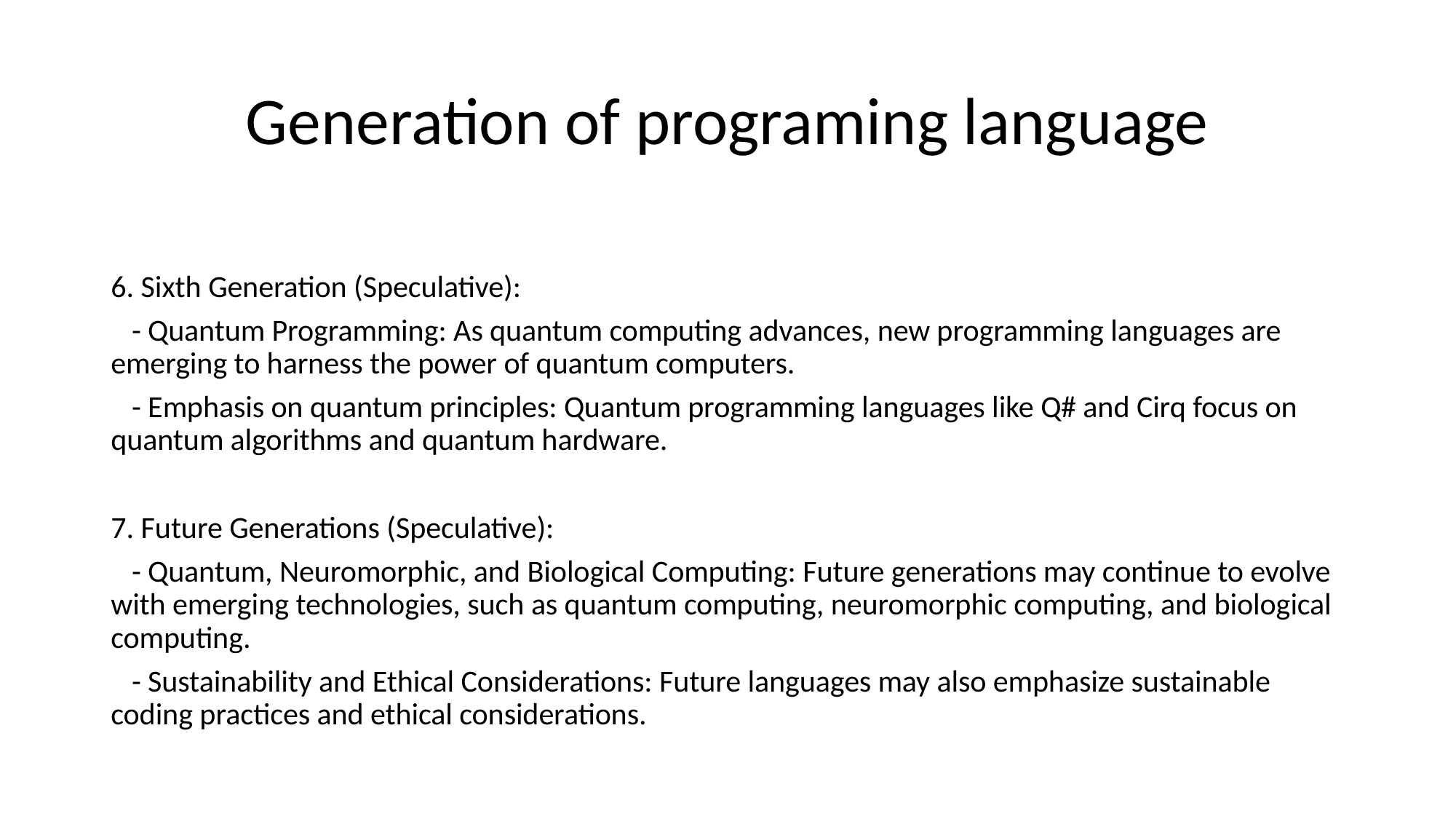

# Generation of programing language

6. Sixth Generation (Speculative):
   - Quantum Programming: As quantum computing advances, new programming languages are emerging to harness the power of quantum computers.
   - Emphasis on quantum principles: Quantum programming languages like Q# and Cirq focus on quantum algorithms and quantum hardware.

7. Future Generations (Speculative):
   - Quantum, Neuromorphic, and Biological Computing: Future generations may continue to evolve with emerging technologies, such as quantum computing, neuromorphic computing, and biological computing.
   - Sustainability and Ethical Considerations: Future languages may also emphasize sustainable coding practices and ethical considerations.